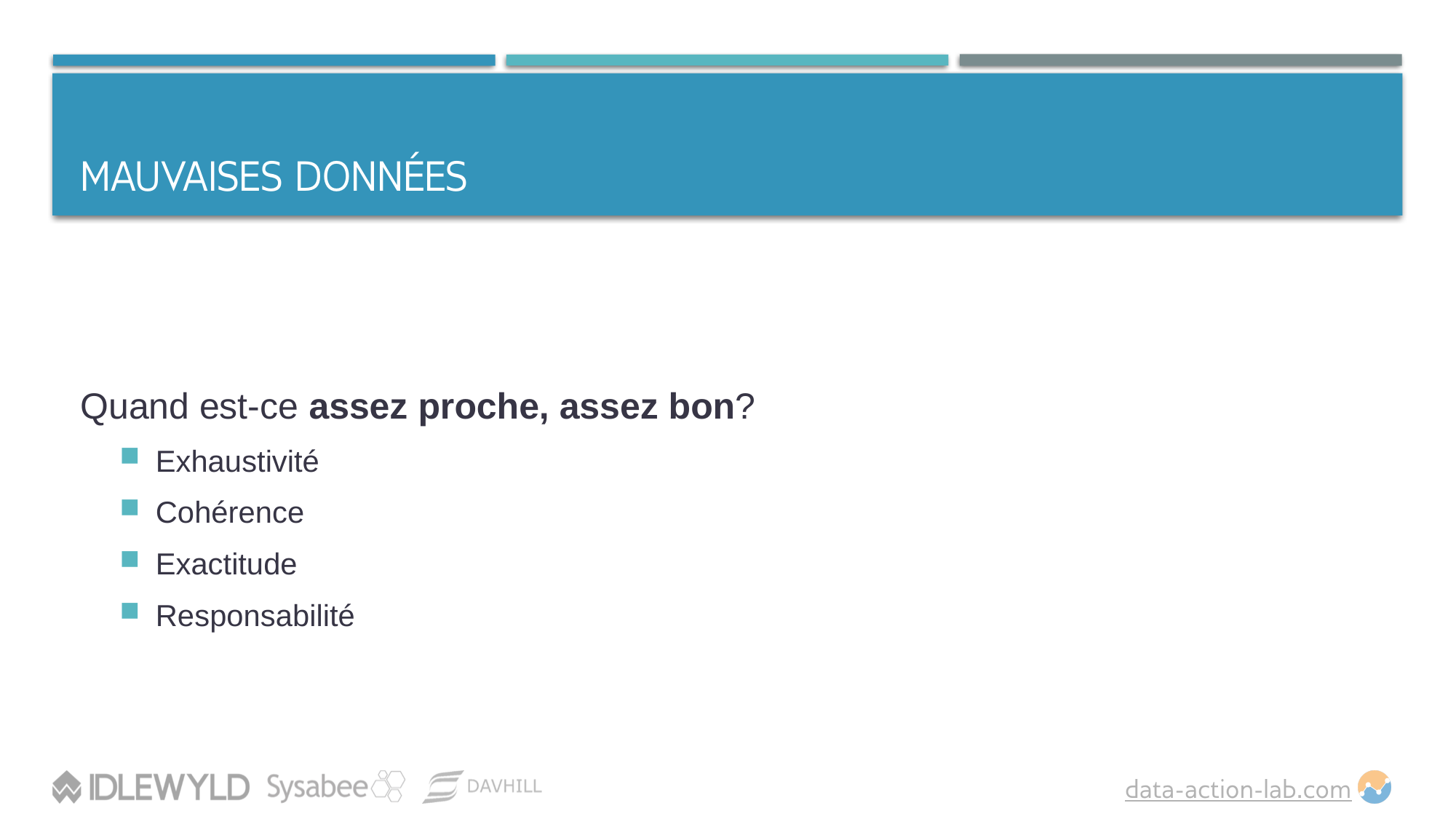

# Mauvaises données
Quand est-ce assez proche, assez bon?
Exhaustivité
Cohérence
Exactitude
Responsabilité